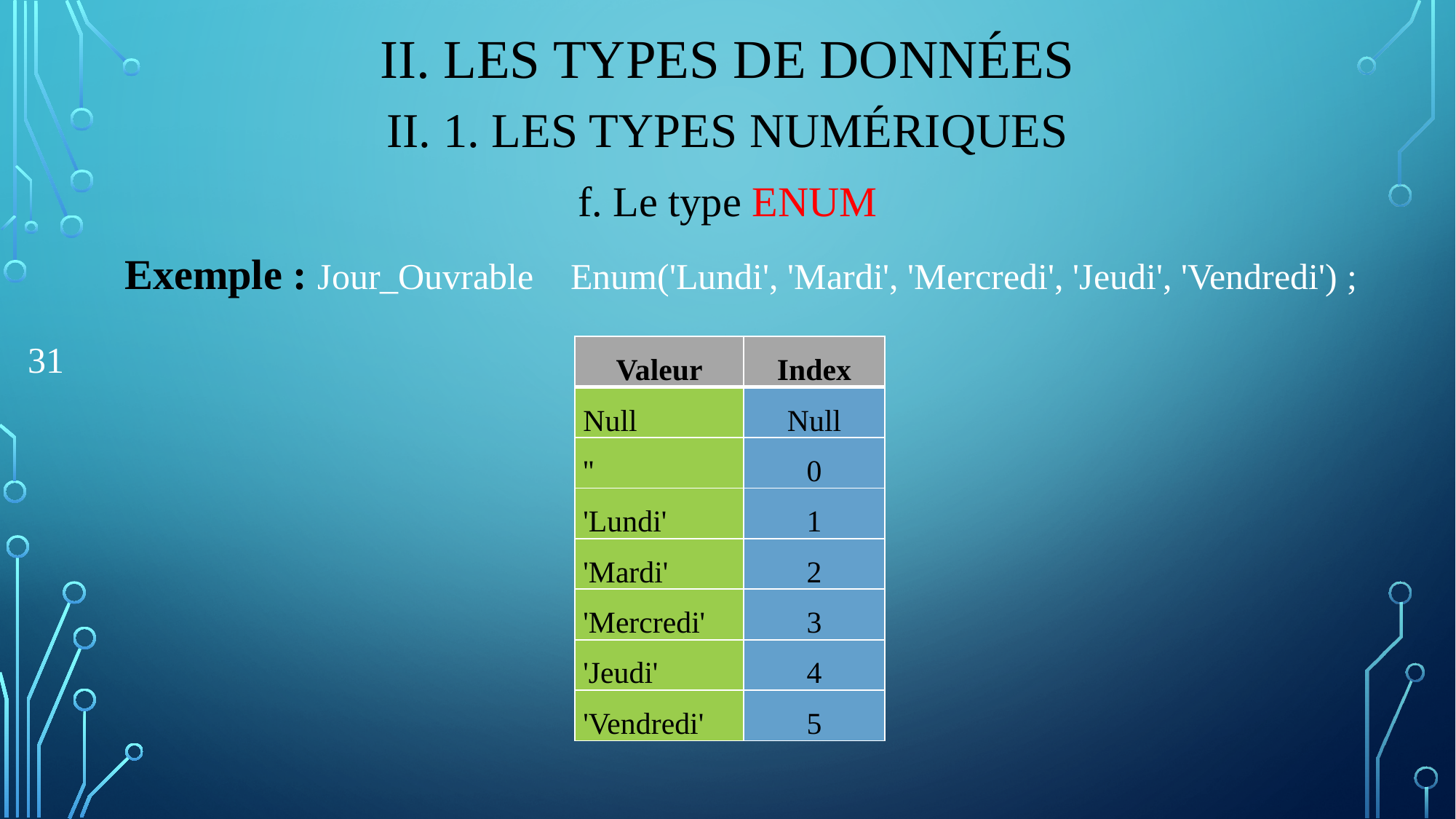

# II. LES types de données
II. 1. Les types numériques
f. Le type ENUM
Exemple : Jour_Ouvrable    Enum('Lundi', 'Mardi', 'Mercredi', 'Jeudi', 'Vendredi') ;
31
| Valeur | Index |
| --- | --- |
| Null | Null |
| '' | 0 |
| 'Lundi' | 1 |
| 'Mardi' | 2 |
| 'Mercredi' | 3 |
| 'Jeudi' | 4 |
| 'Vendredi' | 5 |